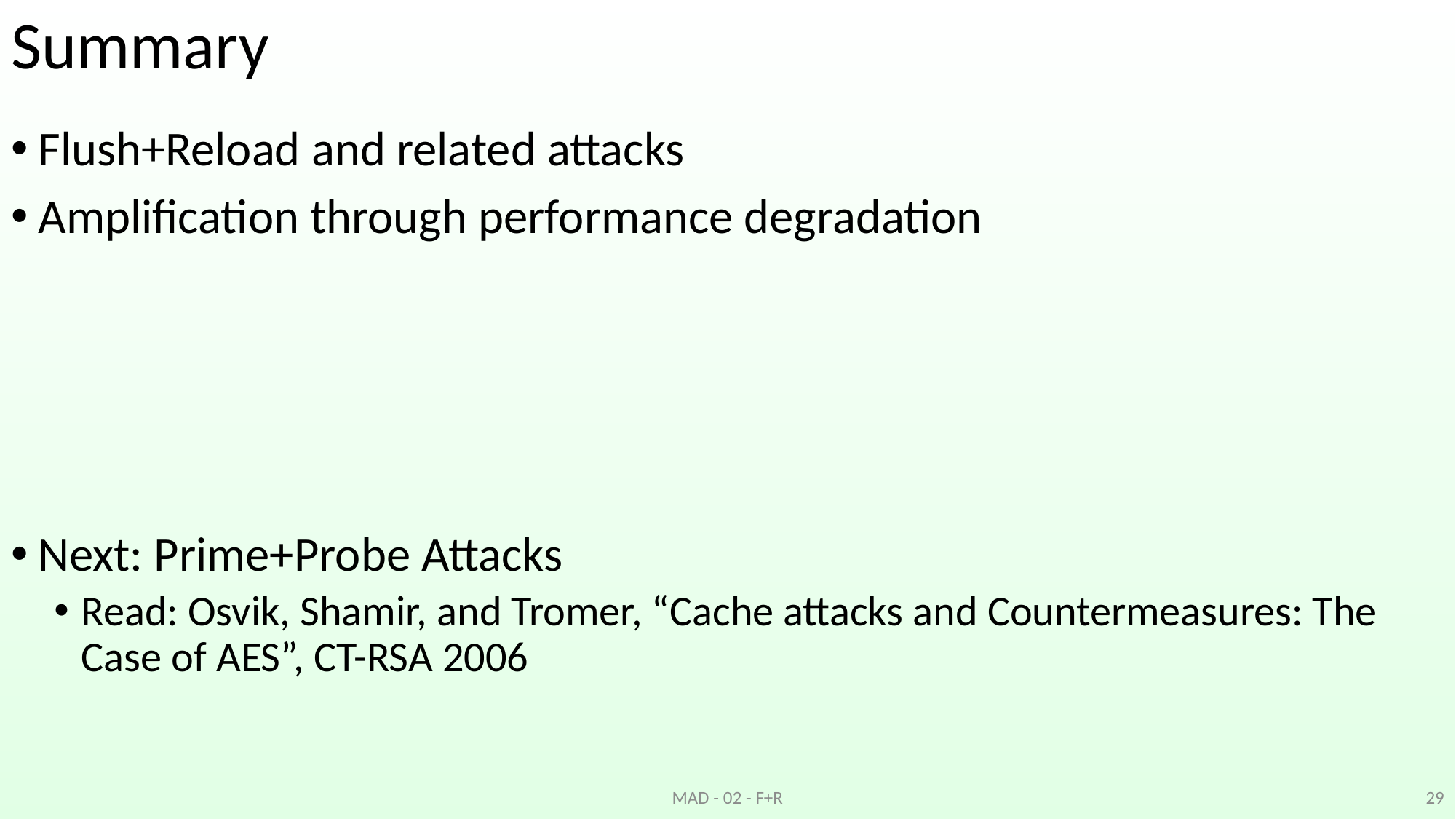

# Summary
Flush+Reload and related attacks
Amplification through performance degradation

Next: Prime+Probe Attacks
Read: Osvik, Shamir, and Tromer, “Cache attacks and Countermeasures: The Case of AES”, CT-RSA 2006
MAD - 02 - F+R
29